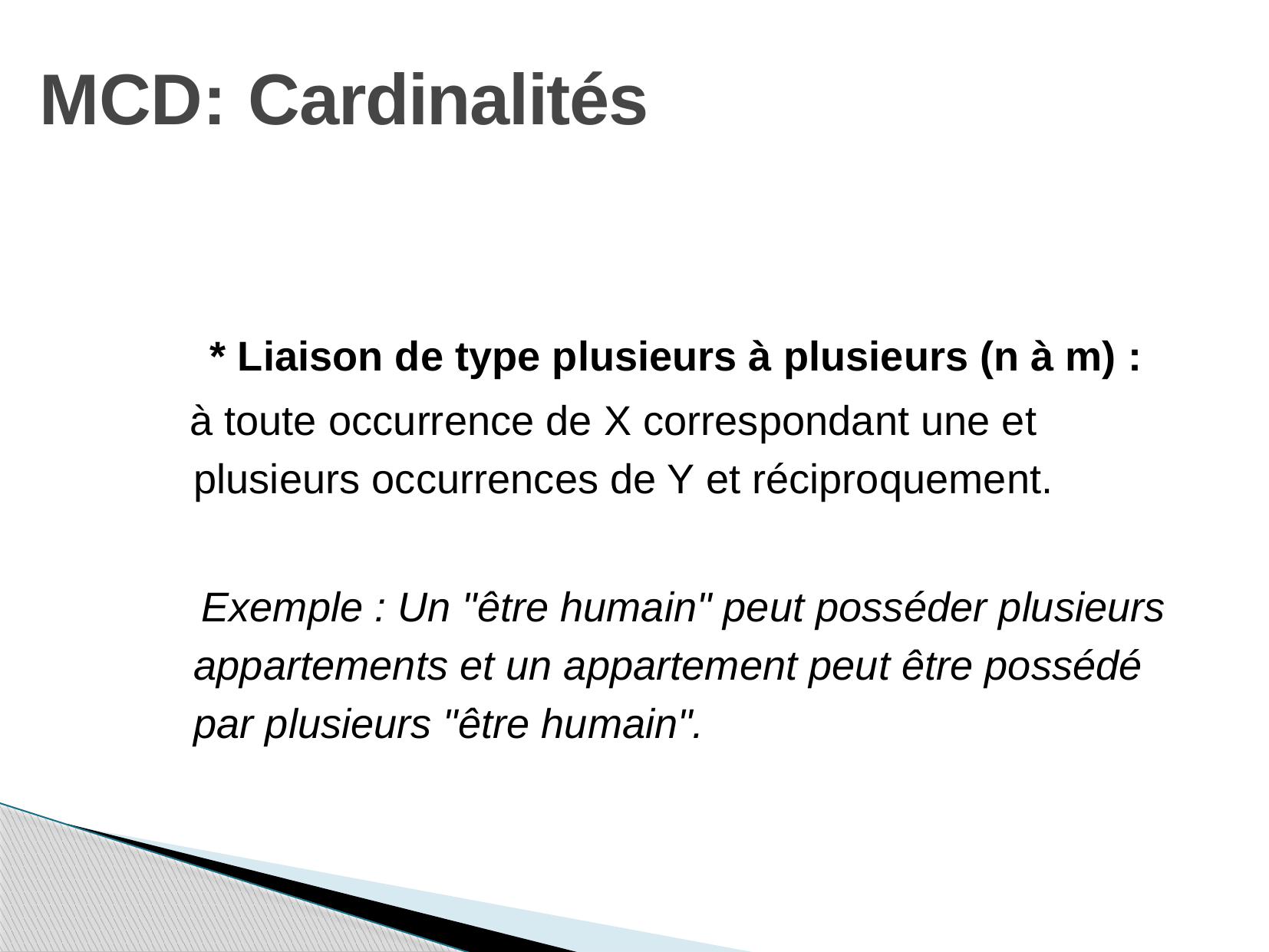

MCD: Cardinalités
* Liaison de type plusieurs à plusieurs (n à m) :
  à toute occurrence de X correspondant une et  plusieurs occurrences de Y et réciproquement.

   Exemple : Un "être humain" peut posséder plusieurs appartements et un appartement peut être possédé par plusieurs "être humain".